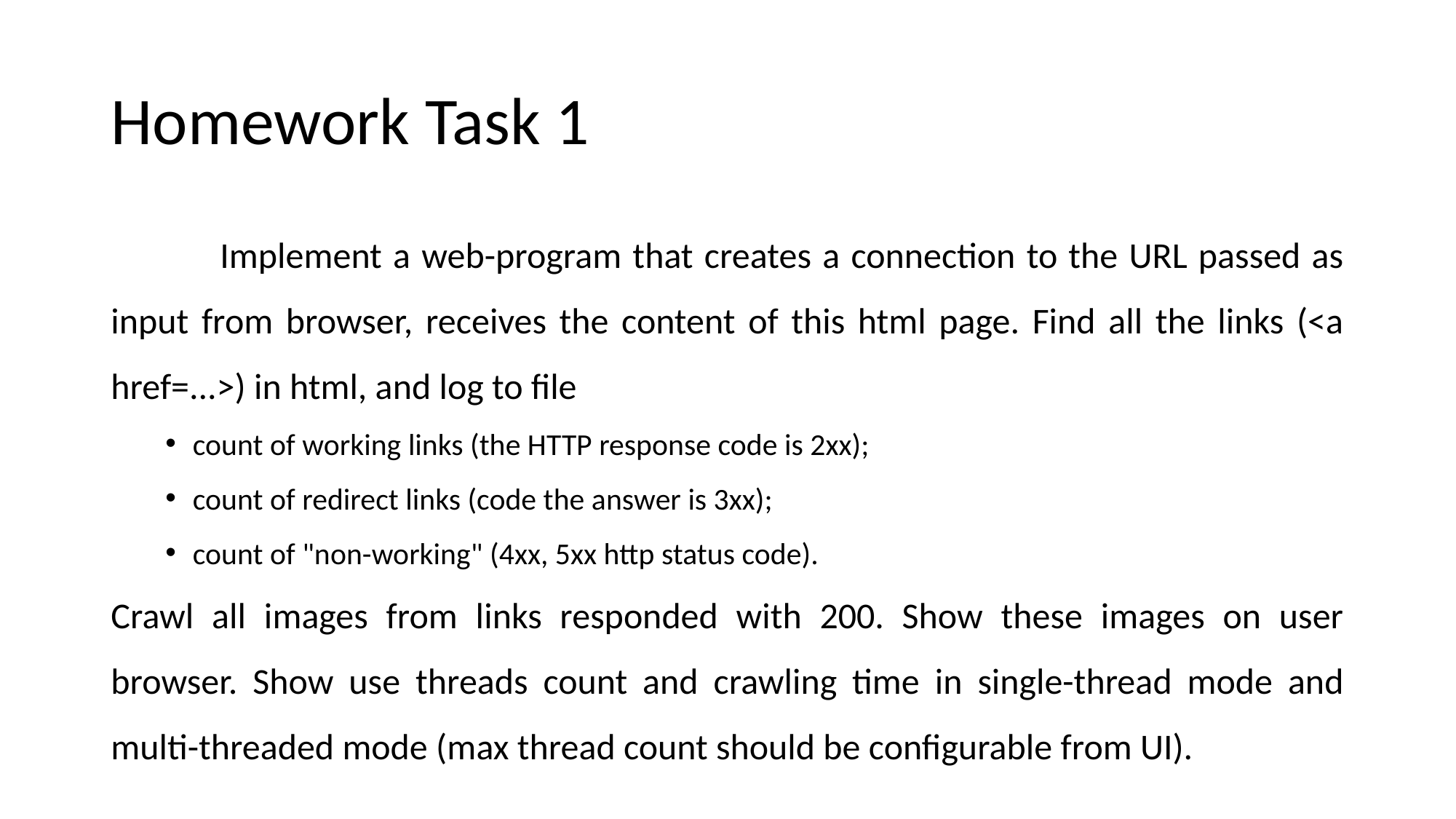

# Homework Task 1
	Implement a web-program that creates a connection to the URL passed as input from browser, receives the content of this html page. Find all the links (<a href=...>) in html, and log to file
count of working links (the HTTP response code is 2хх);
count of redirect links (code the answer is 3xx);
count of "non-working" (4xx, 5xx http status code).
Crawl all images from links responded with 200. Show these images on user browser. Show use threads count and crawling time in single-thread mode and multi-threaded mode (max thread count should be configurable from UI).